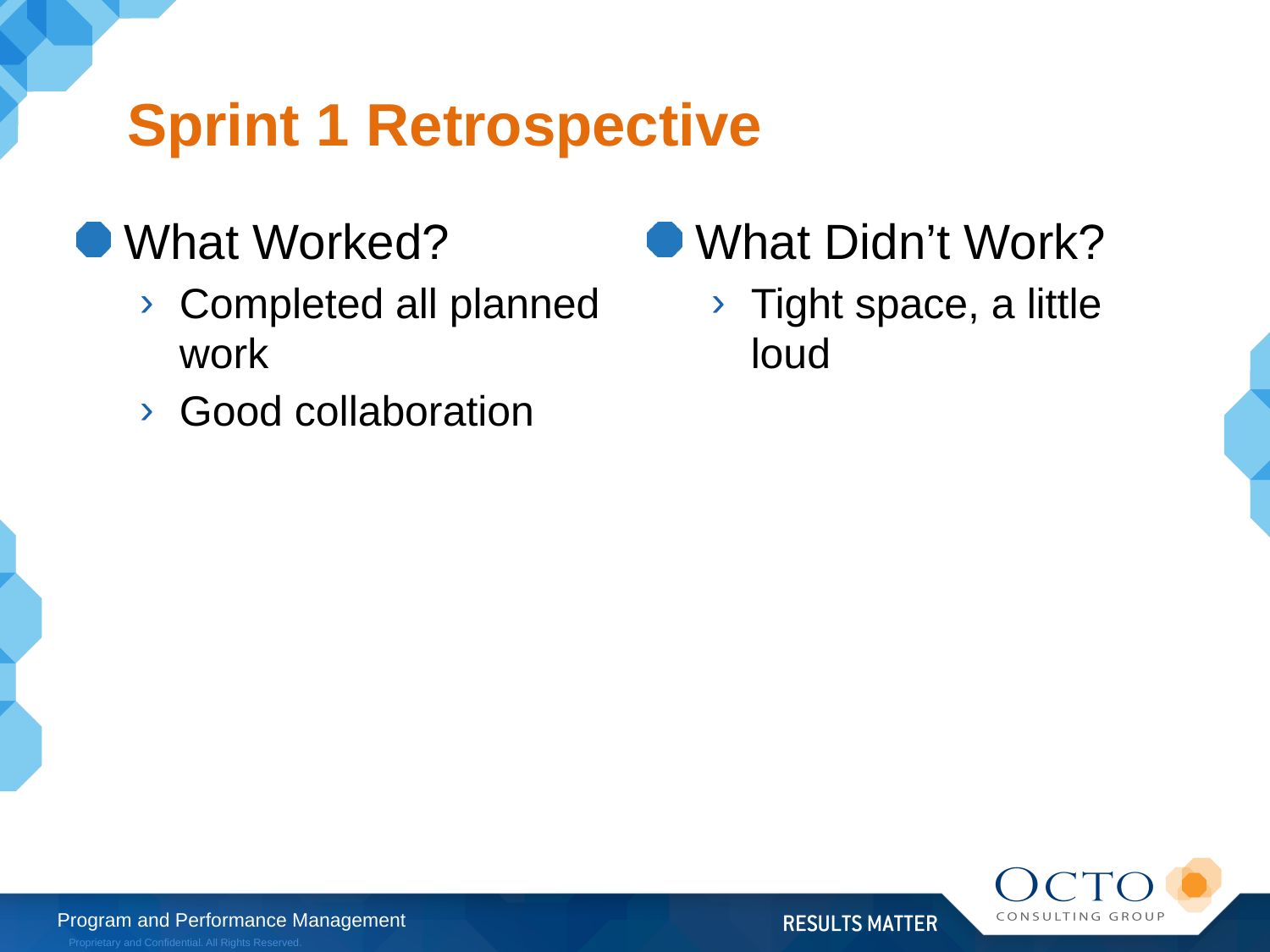

# Sprint 1 Retrospective
What Worked?
Completed all planned work
Good collaboration

What Didn’t Work?
Tight space, a little loud